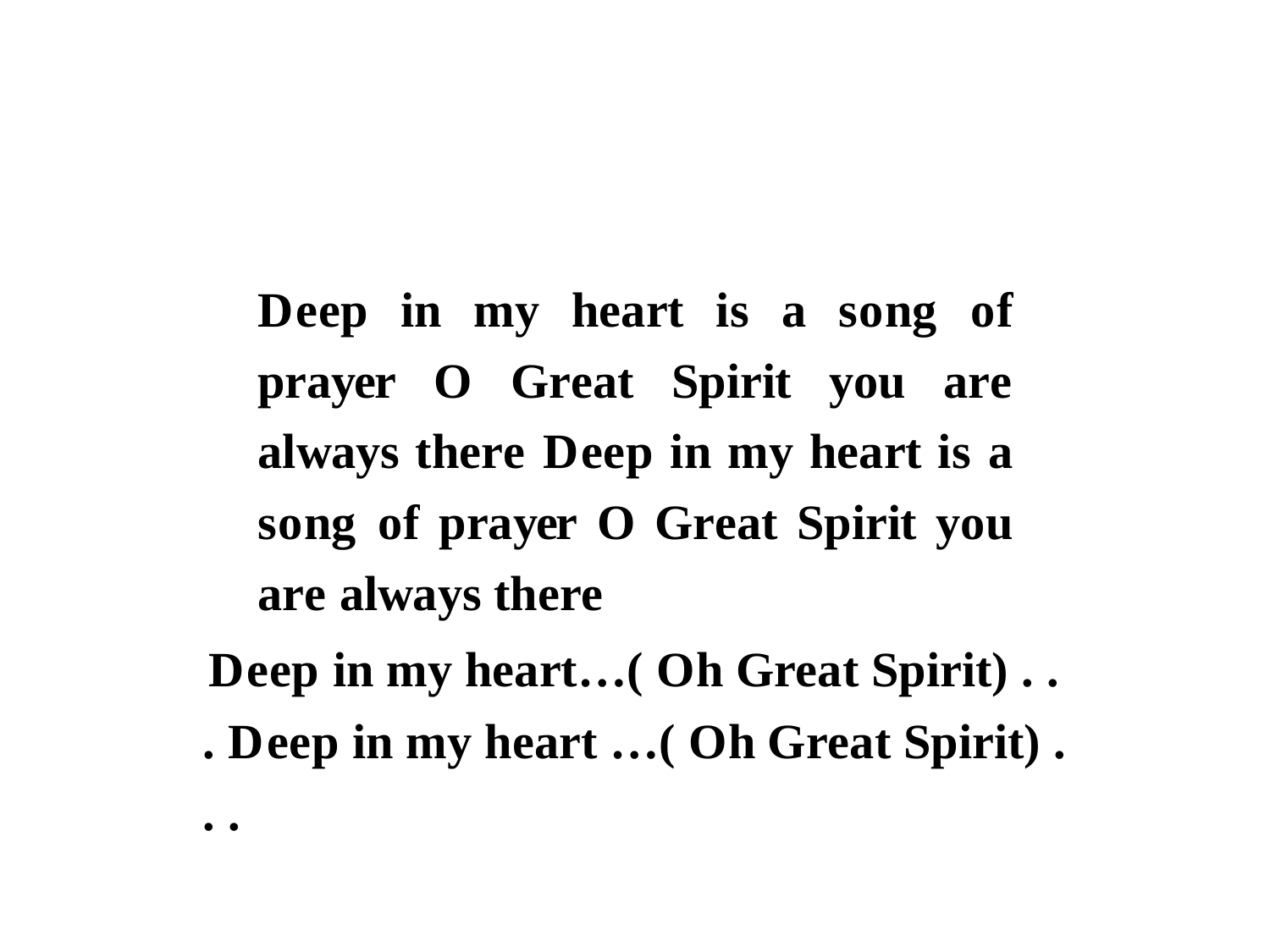

Deep in my heart is a song of prayer O Great Spirit you are always there Deep in my heart is a song of prayer O Great Spirit you are always there
Deep in my heart…( Oh Great Spirit) . . . Deep in my heart …( Oh Great Spirit) . . .